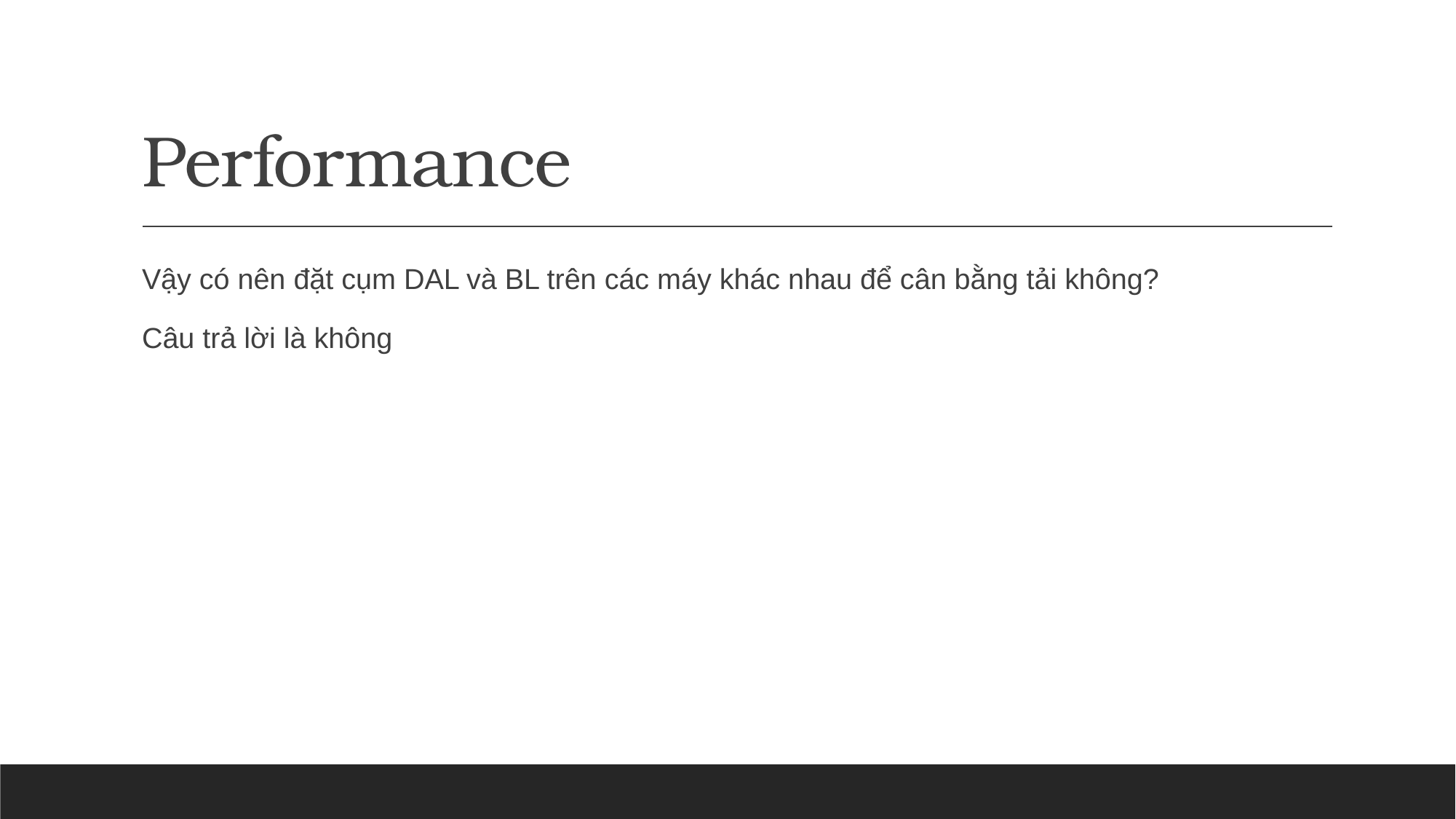

# Performance
Vậy có nên đặt cụm DAL và BL trên các máy khác nhau để cân bằng tải không?
Câu trả lời là không